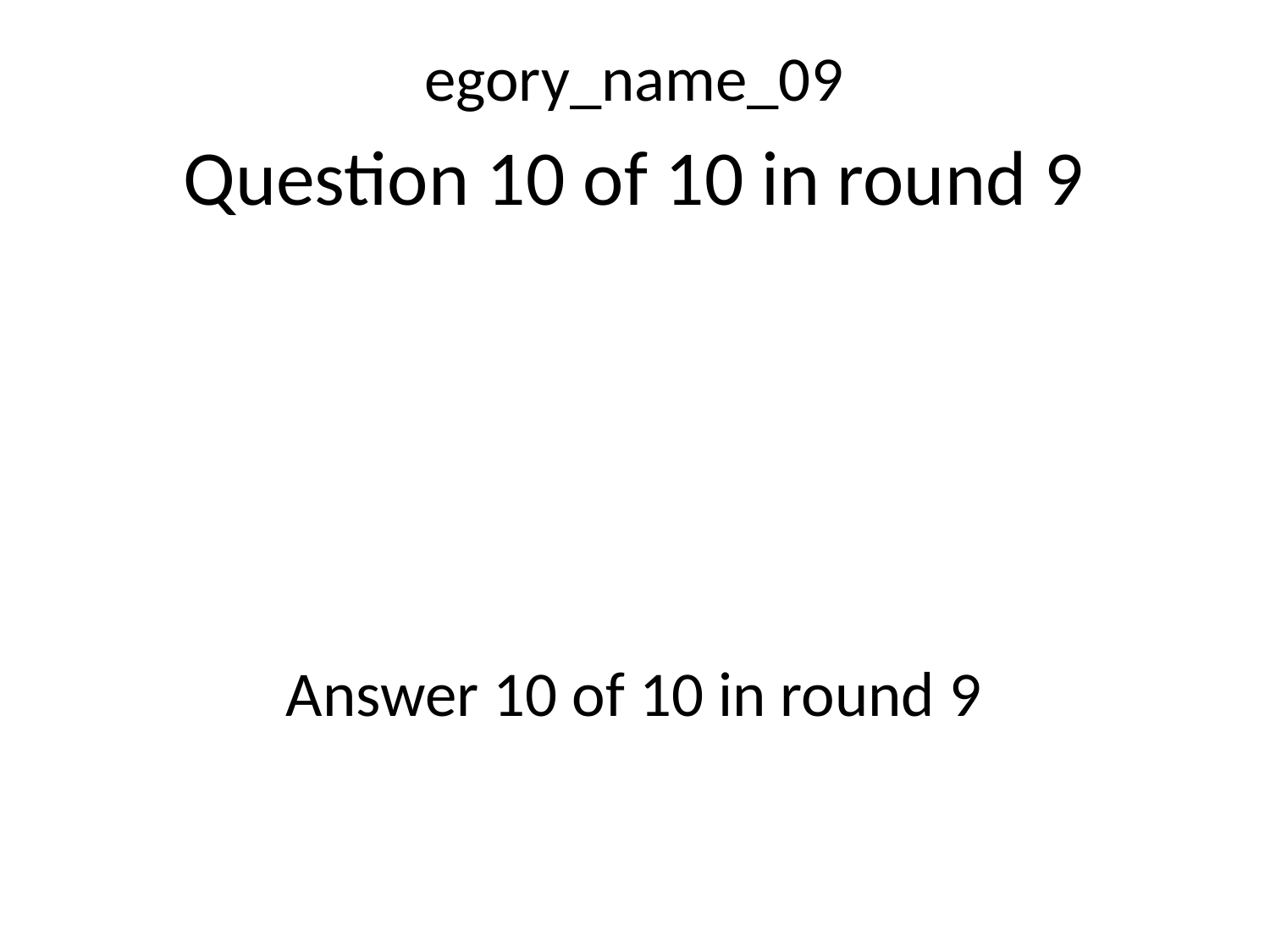

egory_name_09
Question 10 of 10 in round 9
Answer 10 of 10 in round 9